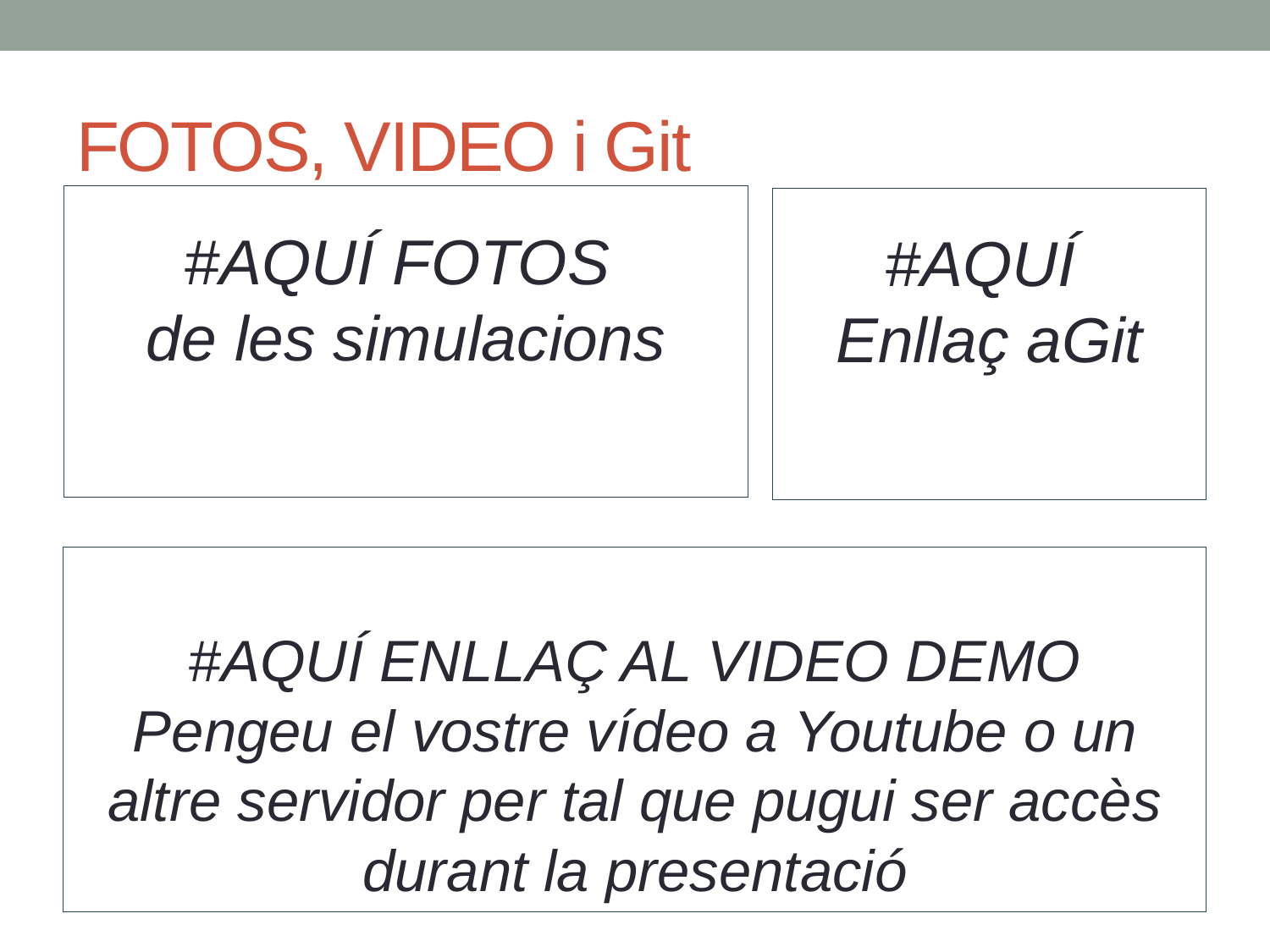

# FOTOS, VIDEO i Git
#AQUÍ FOTOS
de les simulacions

#AQUÍ
Enllaç aGit

#AQUÍ ENLLAÇ AL VIDEO DEMO
Pengeu el vostre vídeo a Youtube o un altre servidor per tal que pugui ser accès durant la presentació